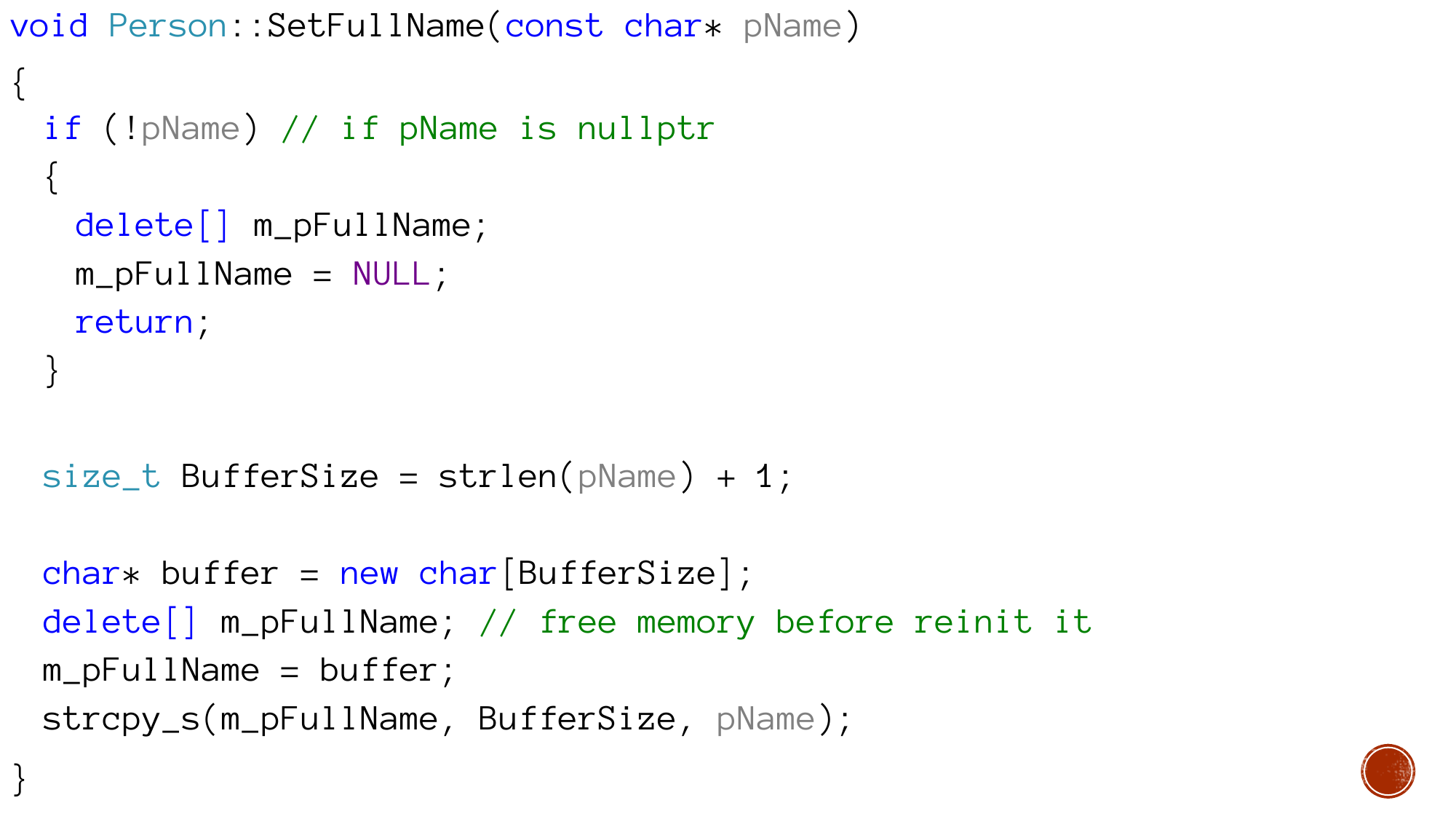

void Person::SetFullName(const char* pName)
{
if (!pName) // if pName is nullptr
{
delete[] m_pFullName;
m_pFullName = NULL;
return;
}

size_t BufferSize = strlen(pName) + 1;

char* buffer = new char[BufferSize];
delete[] m_pFullName; // free memory before reinit it
m_pFullName = buffer;
strcpy_s(m_pFullName, BufferSize, pName);
}